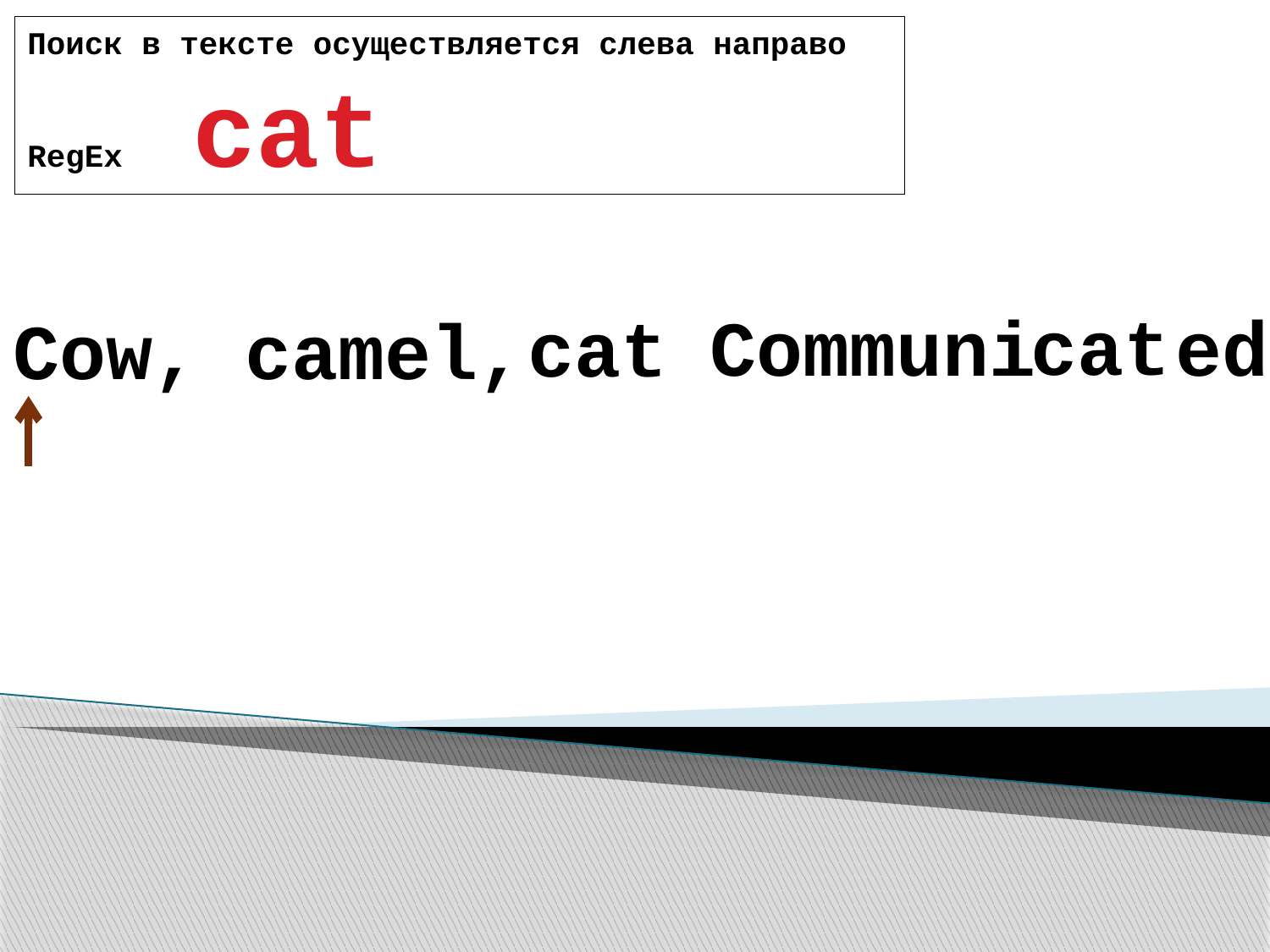

Поиск в тексте осуществляется слева направо
RegEx	  cat
cat
Communi   ed

cat
Сow, camel,